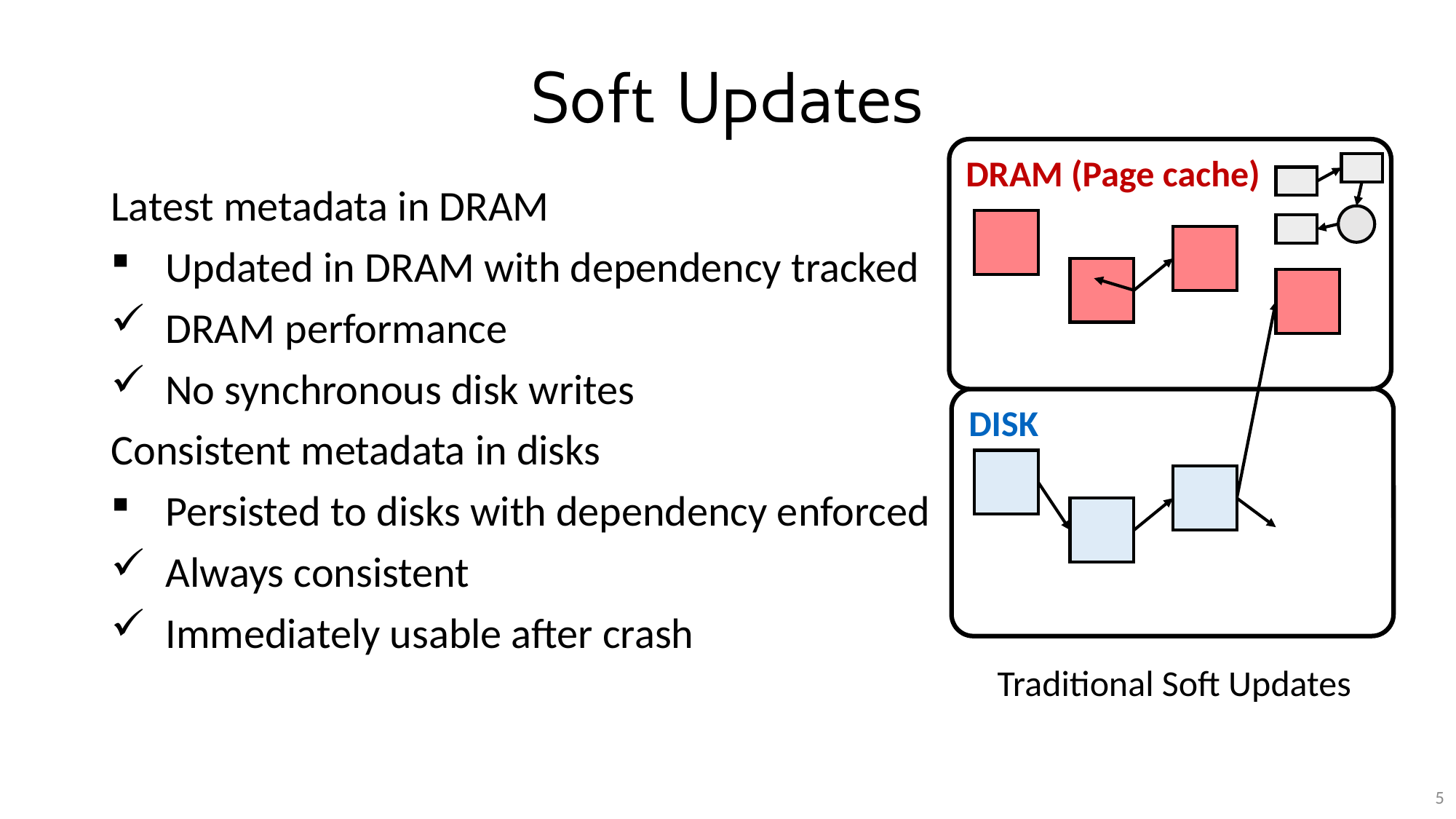

# Soft Updates
DRAM (Page cache)

Latest metadata in DRAM
Updated in DRAM with dependency tracked
DRAM performance
No synchronous disk writes
Consistent metadata in disks
Persisted to disks with dependency enforced
Always consistent
Immediately usable after crash

DISK

Traditional Soft Updates
5